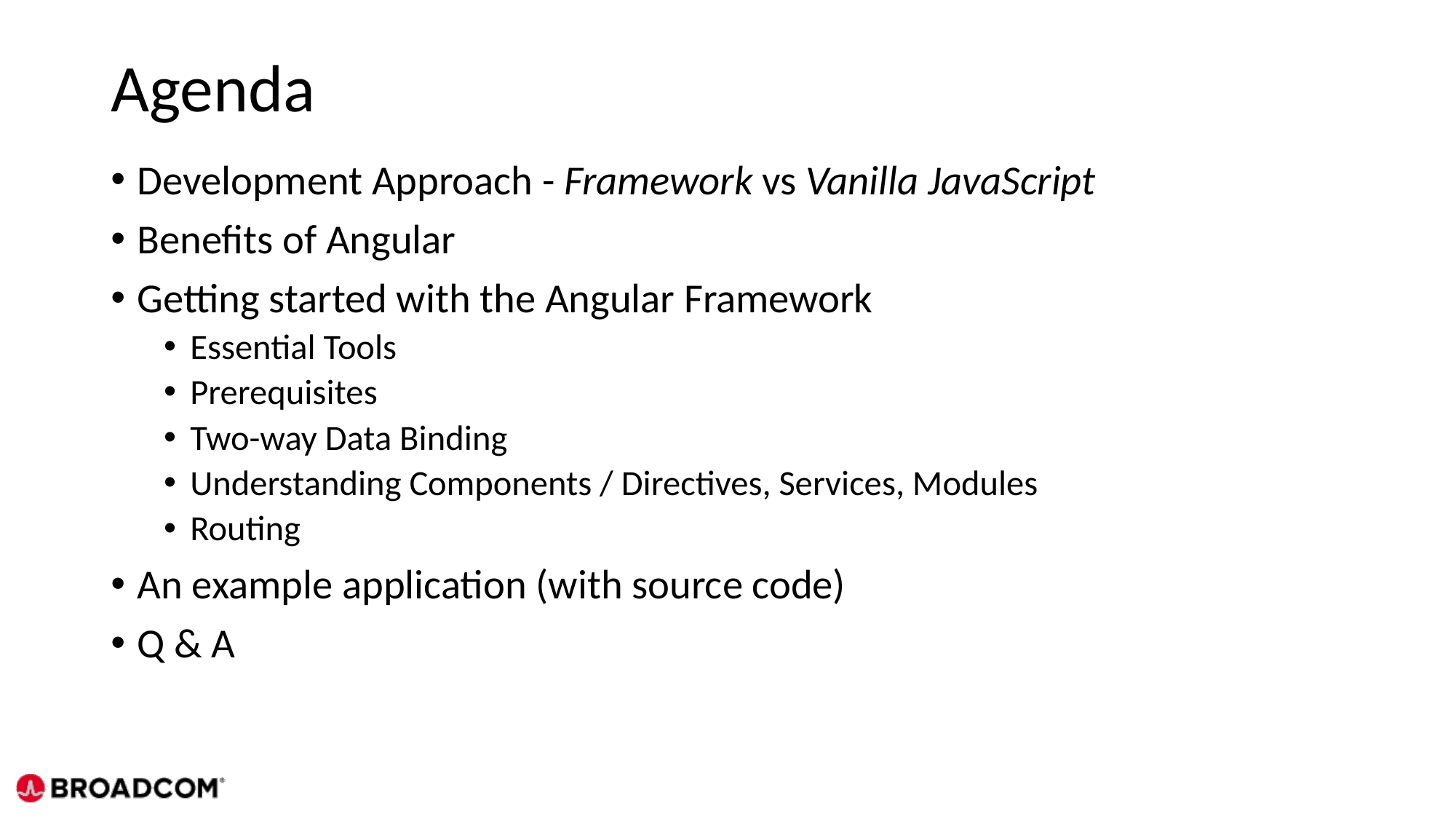

# Agenda
Development Approach - Framework vs Vanilla JavaScript
Benefits of Angular
Getting started with the Angular Framework
Essential Tools
Prerequisites
Two-way Data Binding
Understanding Components / Directives, Services, Modules
Routing
An example application (with source code)
Q & A